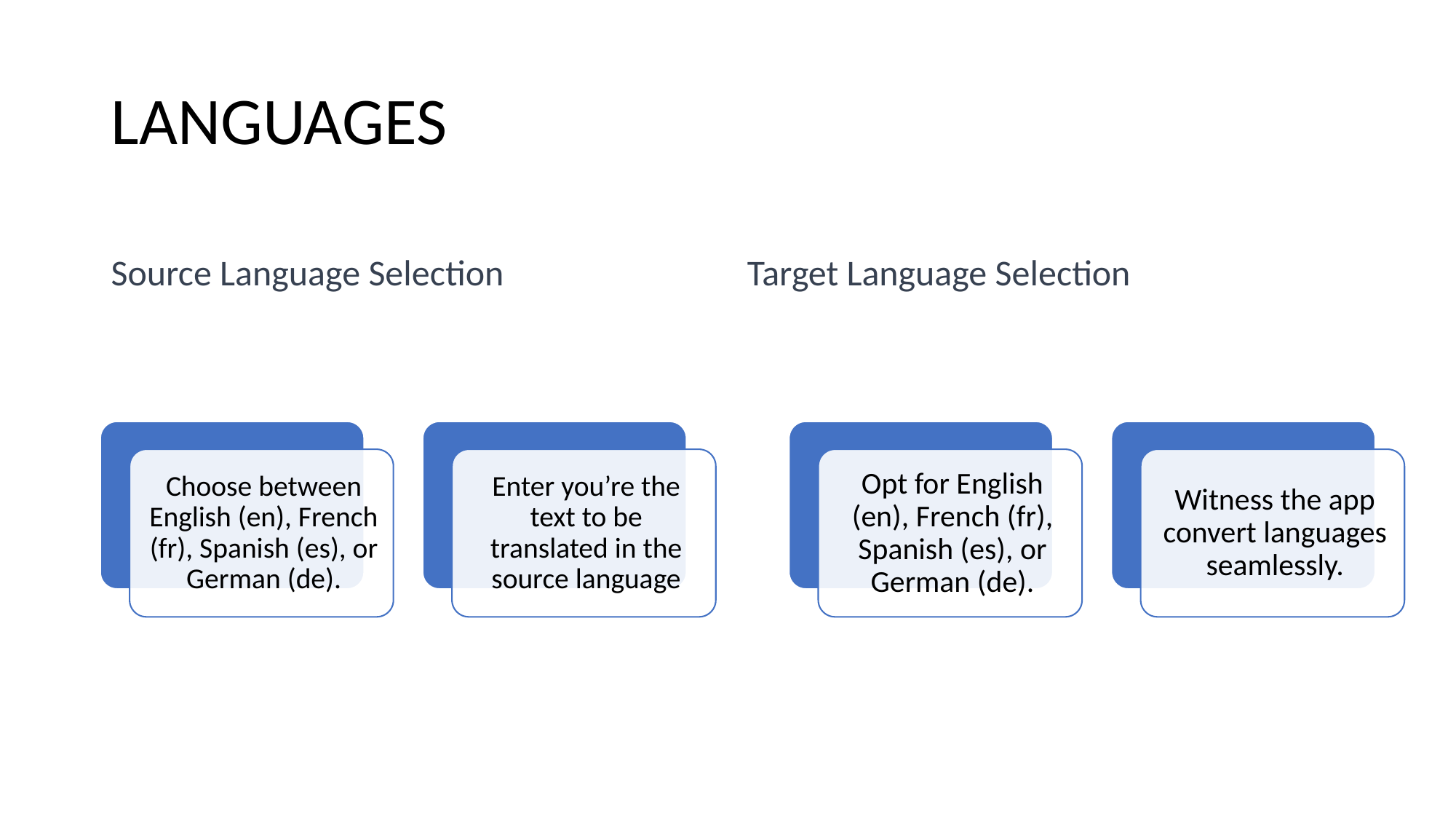

# LANGUAGES
Source Language Selection
Target Language Selection
Choose between English (en), French (fr), Spanish (es), or German (de).
Enter you’re the text to be translated in the source language
Opt for English (en), French (fr), Spanish (es), or German (de).
Witness the app convert languages seamlessly.